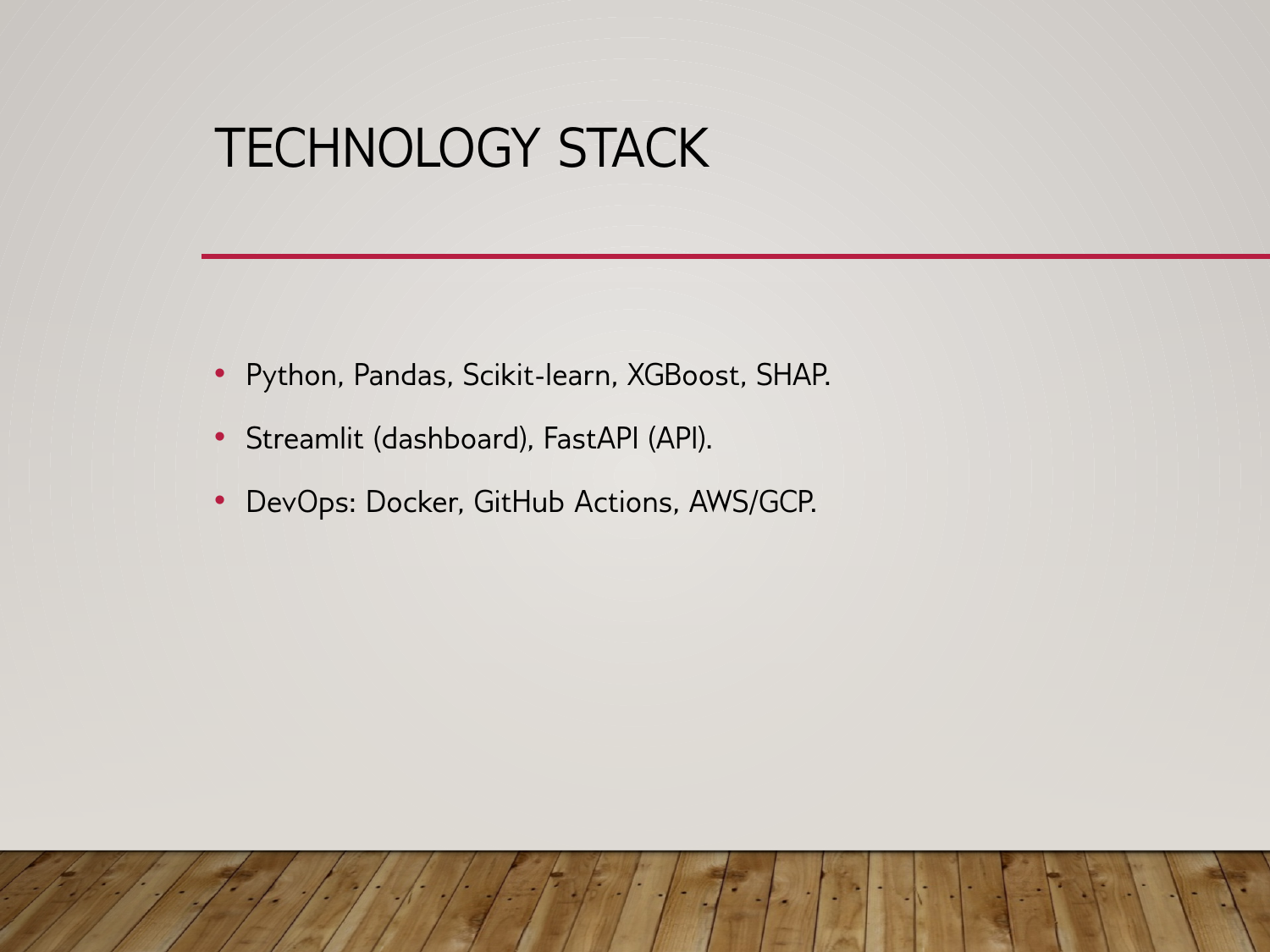

# Technology Stack

Python, Pandas, Scikit-learn, XGBoost, SHAP.
Streamlit (dashboard), FastAPI (API).
DevOps: Docker, GitHub Actions, AWS/GCP.